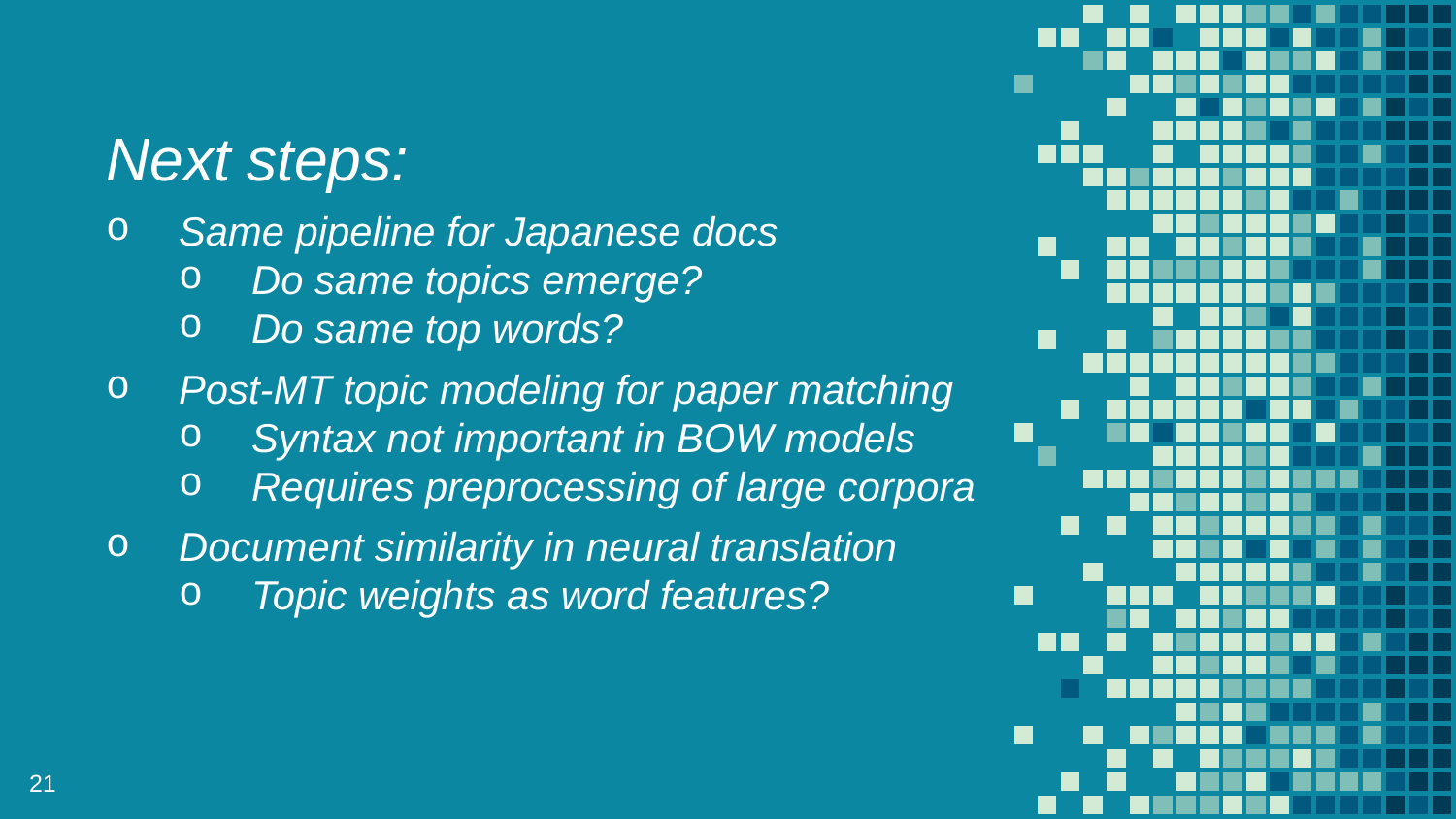

Next steps:
Same pipeline for Japanese docs
Do same topics emerge?
Do same top words?
Post-MT topic modeling for paper matching
Syntax not important in BOW models
Requires preprocessing of large corpora
Document similarity in neural translation
Topic weights as word features?

21